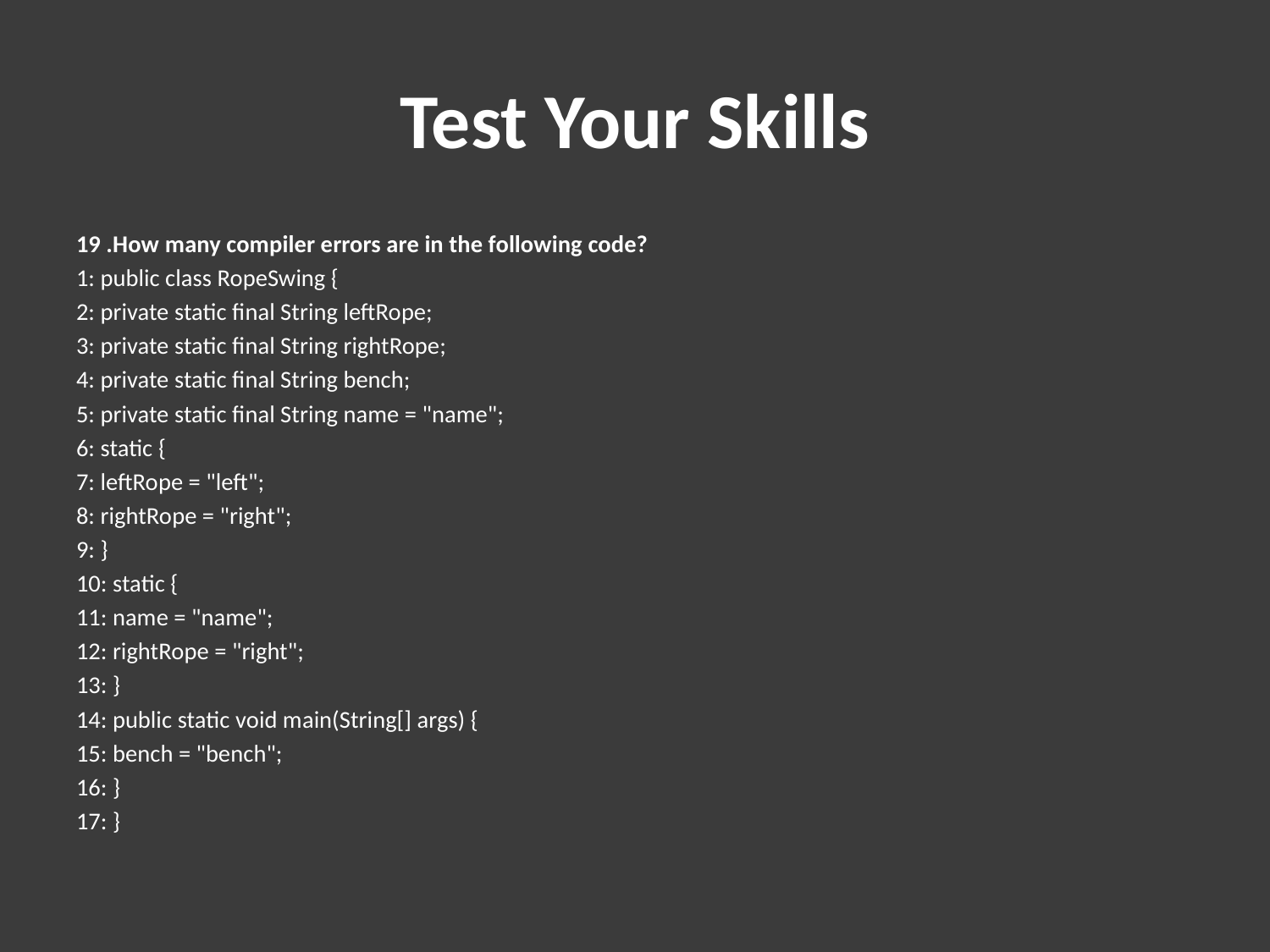

# Test Your Skills
19 .How many compiler errors are in the following code?
1: public class RopeSwing {
2: private static final String leftRope;
3: private static final String rightRope;
4: private static final String bench;
5: private static final String name = "name";
6: static {
7: leftRope = "left";
8: rightRope = "right";
9: }
10: static {
11: name = "name";
12: rightRope = "right";
13: }
14: public static void main(String[] args) {
15: bench = "bench";
16: }
17: }